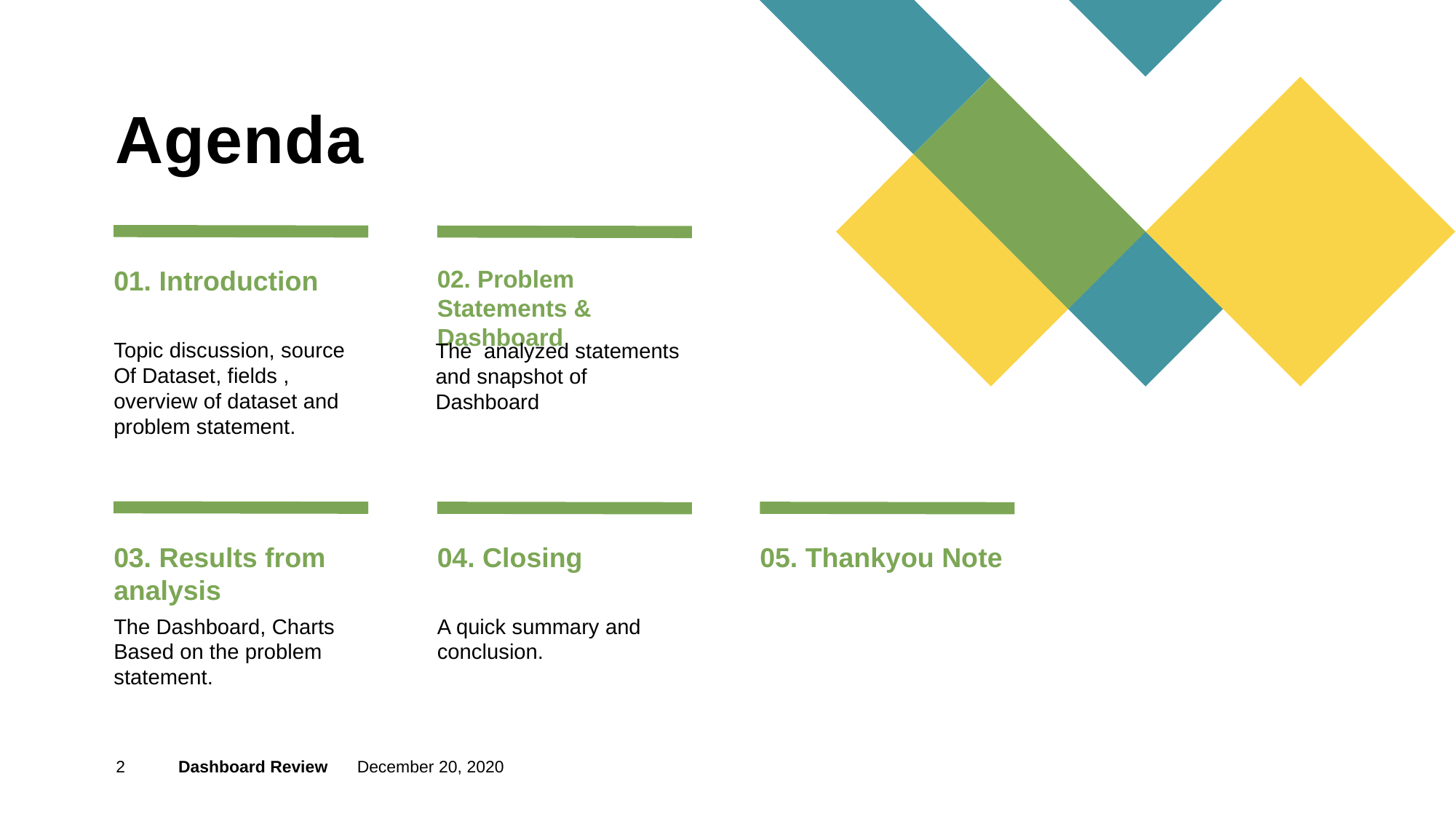

# Agenda
01. Introduction
02. Problem Statements & Dashboard
Topic discussion, source Of Dataset, fields , overview of dataset and problem statement.
The  analyzed statements and snapshot of Dashboard

03. Results from  analysis

04. Closing
05. Thankyou Note
The Dashboard, Charts Based on the problem statement.

A quick summary and conclusion.

2
Dashboard Review
December 20, 2020